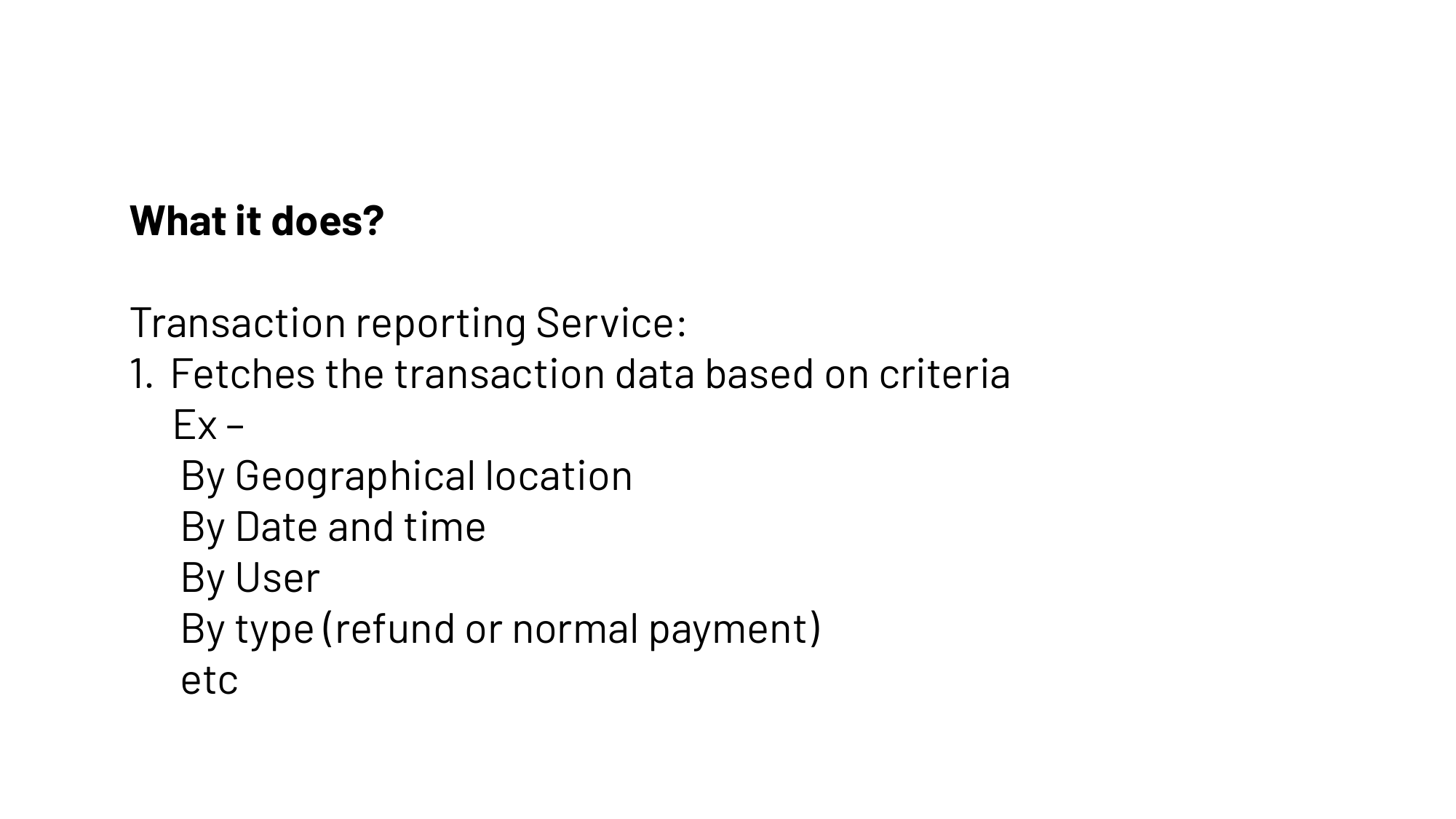

What it does?

Transaction reporting Service:
Fetches the transaction data based on criteria
     Ex –
      By Geographical location
      By Date and time
      By User
      By type (refund or normal payment)
      etc